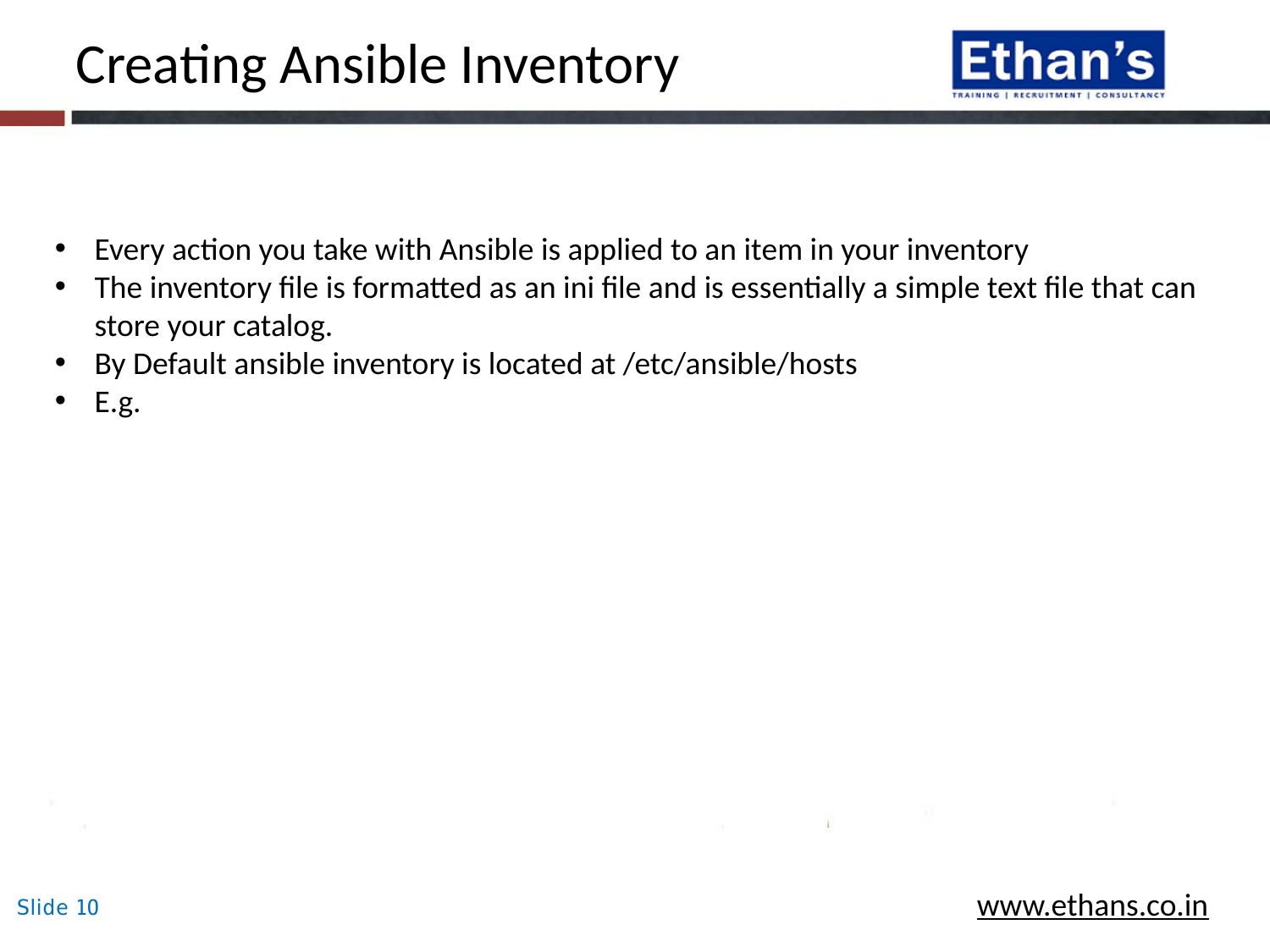

Creating Ansible Inventory

Every action you take with Ansible is applied to an item in your inventory
The inventory file is formatted as an ini file and is essentially a simple text file that can store your catalog.
By Default ansible inventory is located at /etc/ansible/hosts
E.g.